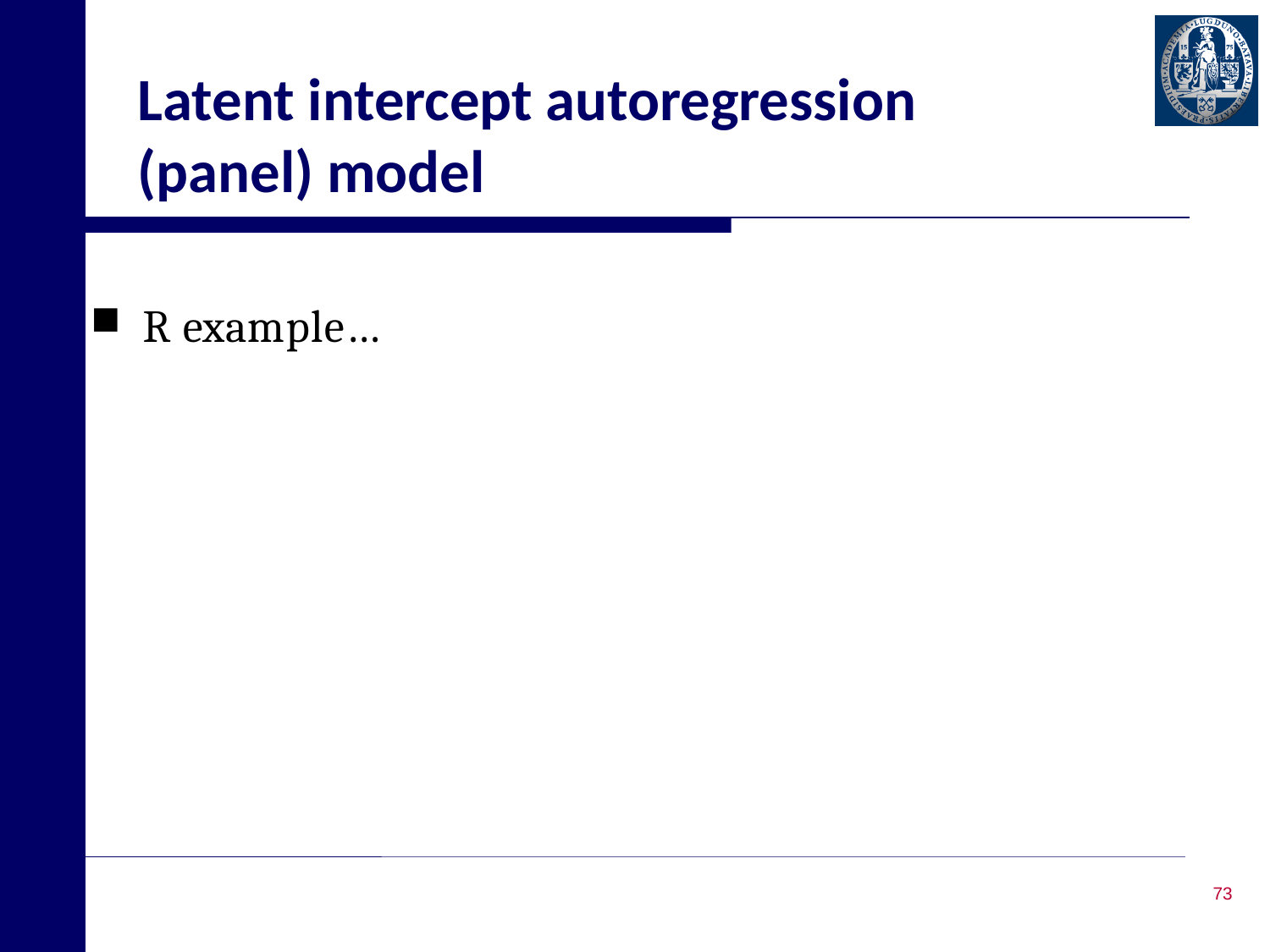

# Latent intercept autoregression (panel) model
R example…

73